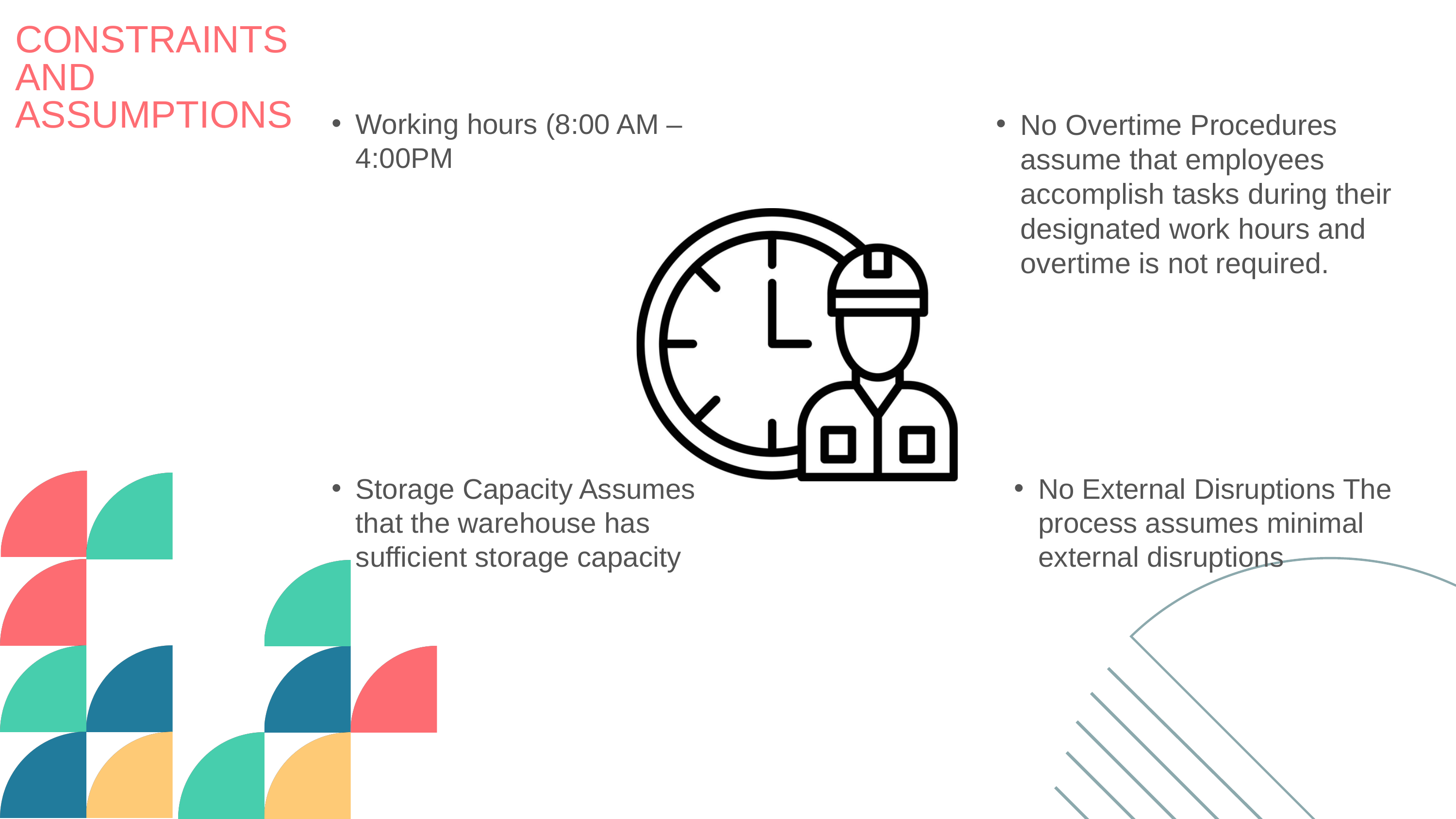

CONSTRAINTS AND ASSUMPTIONS
Working hours (8:00 AM – 4:00PM
No Overtime Procedures assume that employees accomplish tasks during their designated work hours and overtime is not required.

Storage Capacity Assumes that the warehouse has sufficient storage capacity

No External Disruptions The process assumes minimal external disruptions